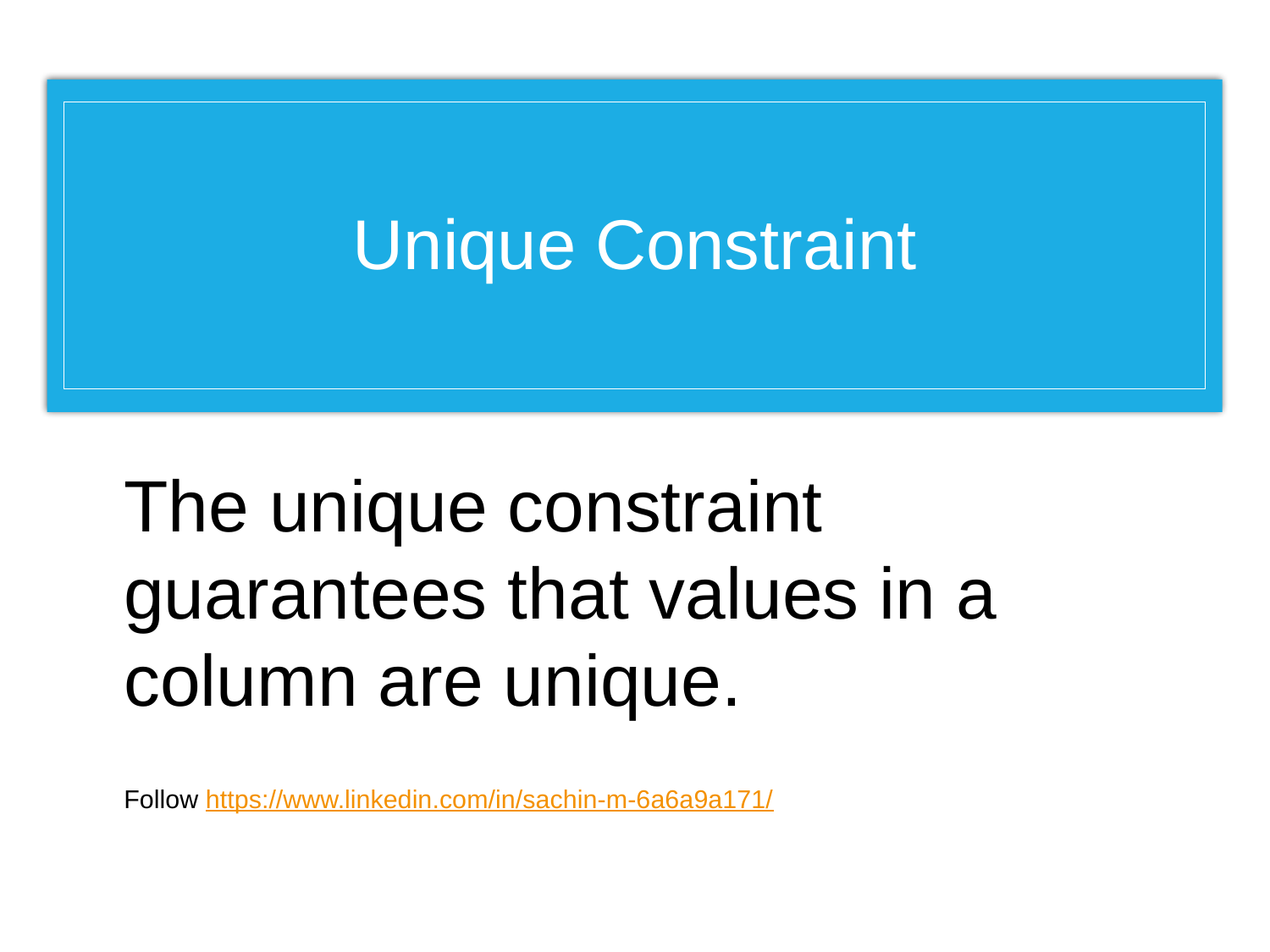

# Unique Constraint
The unique constraint guarantees that values in a column are unique.
Follow https://www.linkedin.com/in/sachin-m-6a6a9a171/